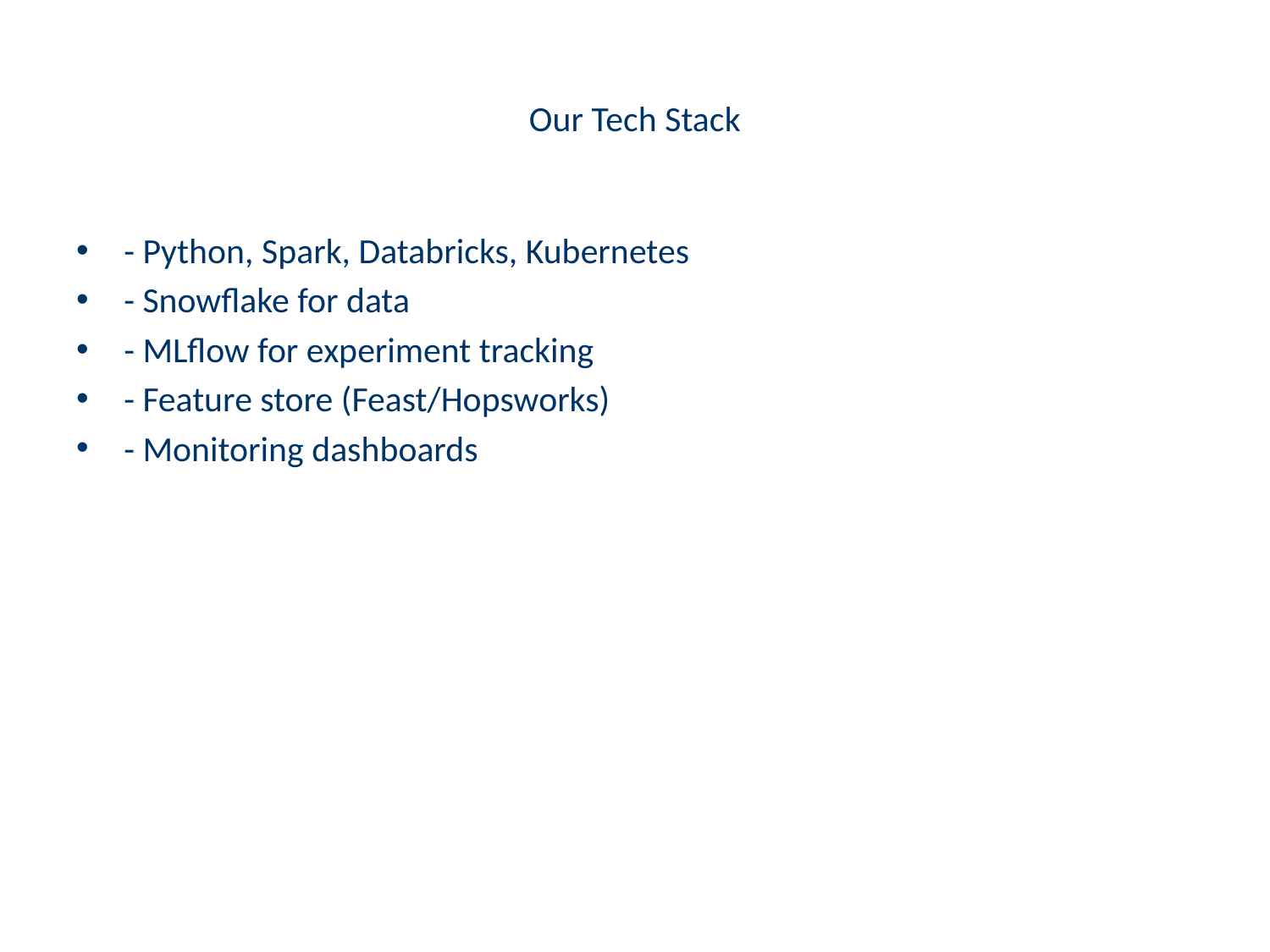

# Our Tech Stack
- Python, Spark, Databricks, Kubernetes
- Snowflake for data
- MLflow for experiment tracking
- Feature store (Feast/Hopsworks)
- Monitoring dashboards